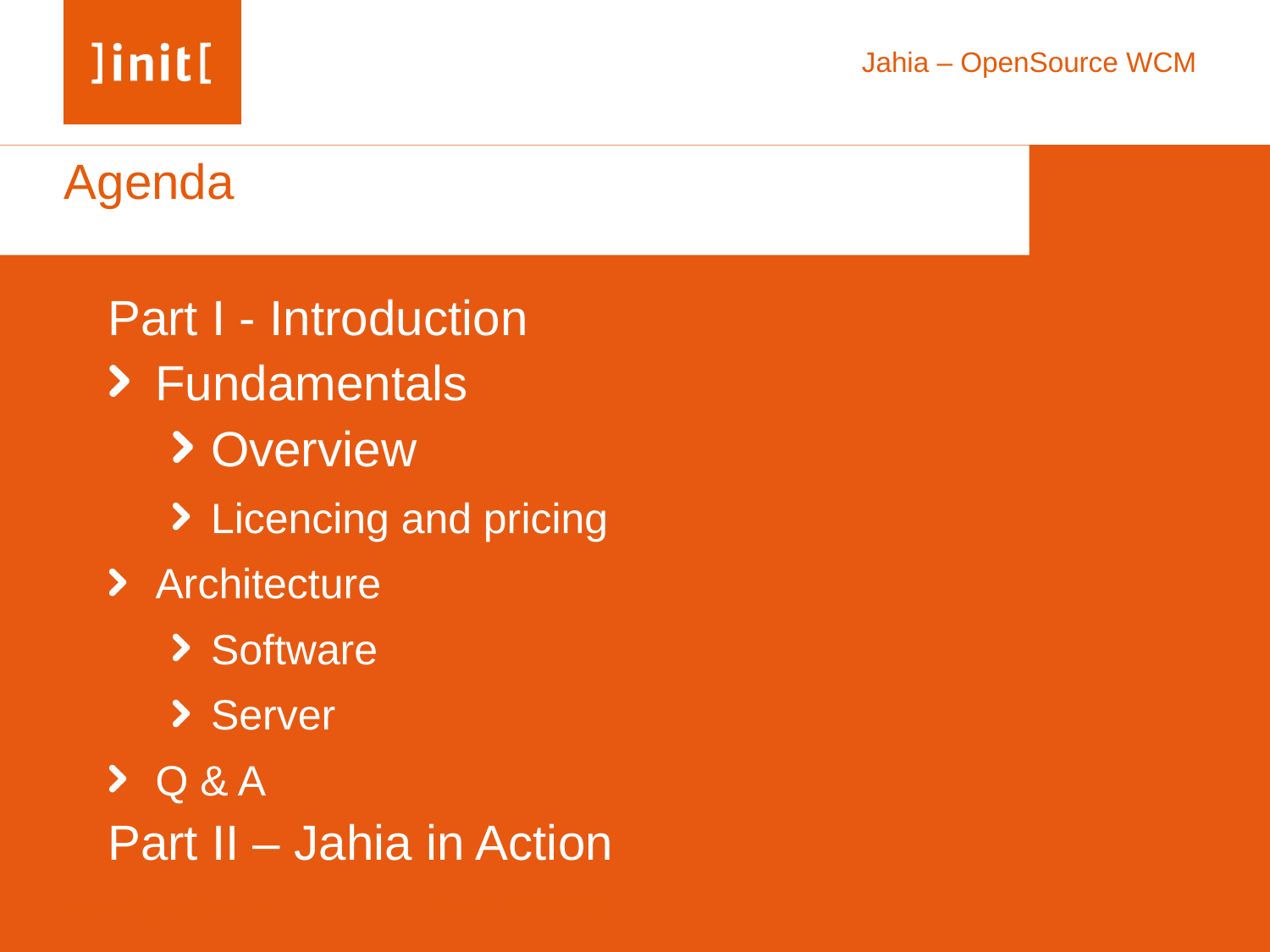

Part I - Introduction
Fundamentals
Overview
Licencing and pricing
Architecture
Software
Server
Q & A
Part II – Jahia in Action
Berlin, 15.03.2013
marvin.byfield@init.de